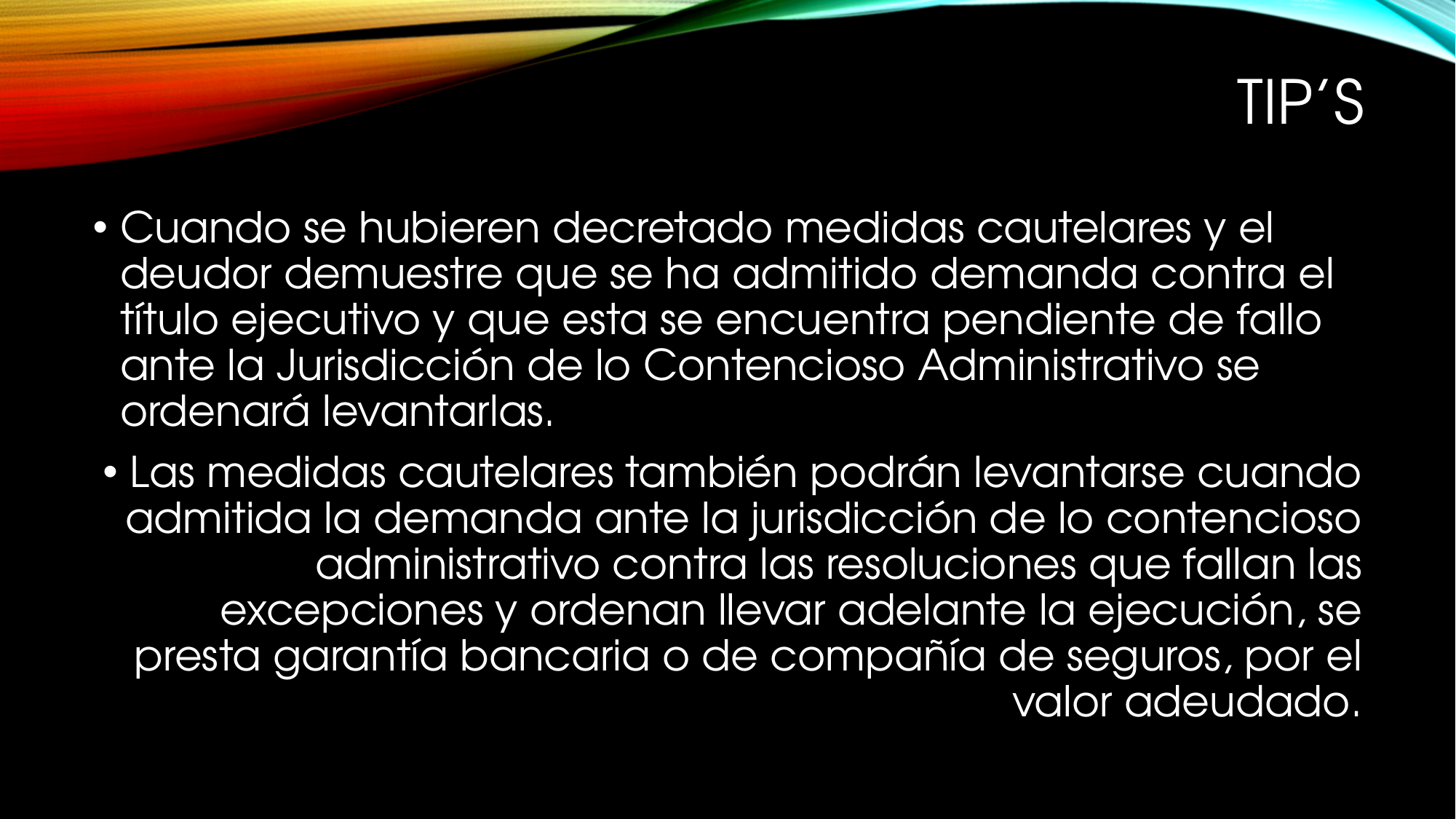

# Tip’s
Cuando se hubieren decretado medidas cautelares y el deudor demuestre que se ha admitido demanda contra el título ejecutivo y que esta se encuentra pendiente de fallo ante la Jurisdicción de lo Contencioso Administrativo se ordenará levantarlas.
Las medidas cautelares también podrán levantarse cuando admitida la demanda ante la jurisdicción de lo contencioso administrativo contra las resoluciones que fallan las excepciones y ordenan llevar adelante la ejecución, se presta garantía bancaria o de compañía de seguros, por el valor adeudado.